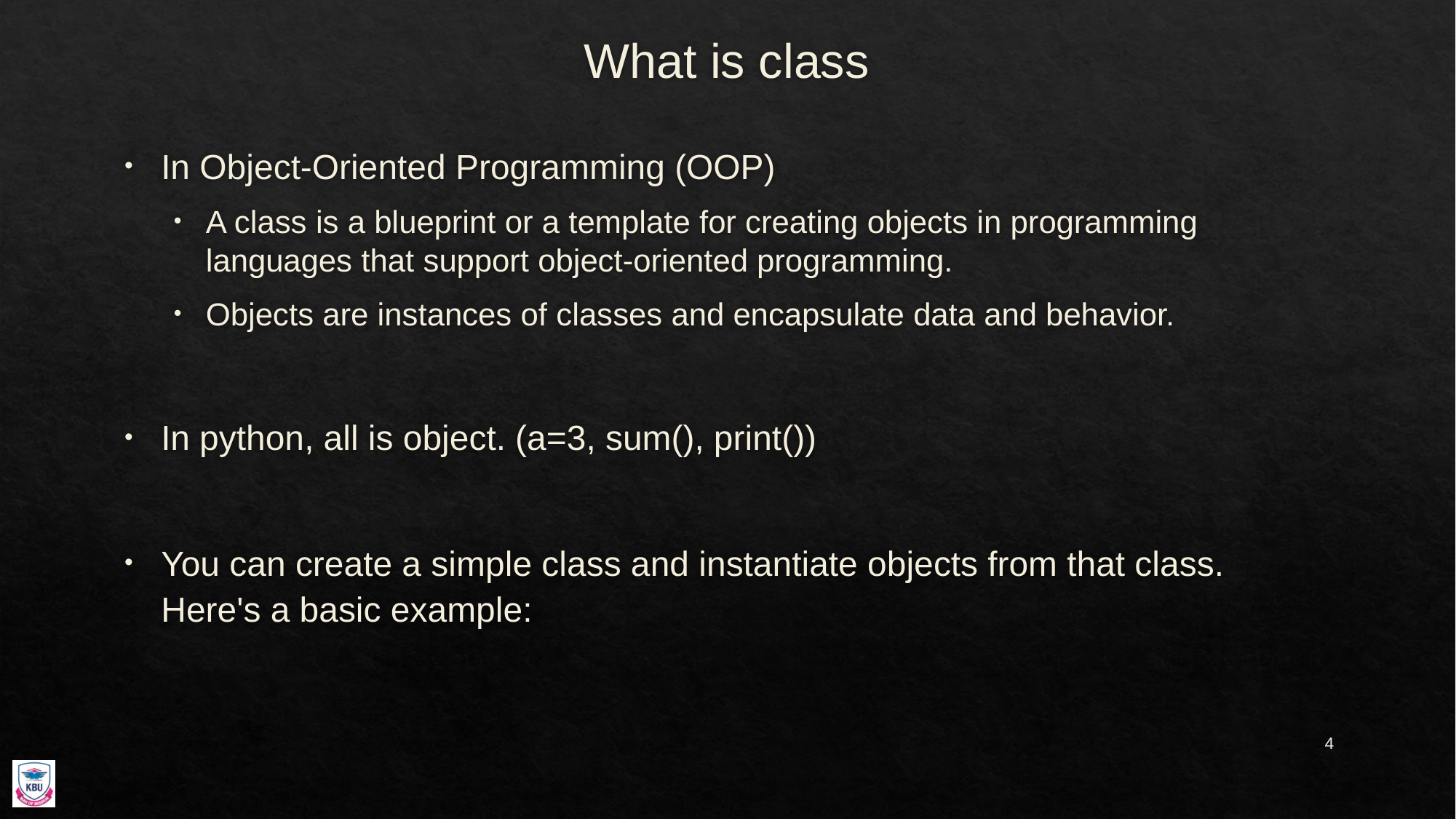

# What is class
In Object-Oriented Programming (OOP)
A class is a blueprint or a template for creating objects in programming languages that support object-oriented programming.
Objects are instances of classes and encapsulate data and behavior.

In python, all is object. (a=3, sum(), print())

You can create a simple class and instantiate objects from that class. Here's a basic example:
4